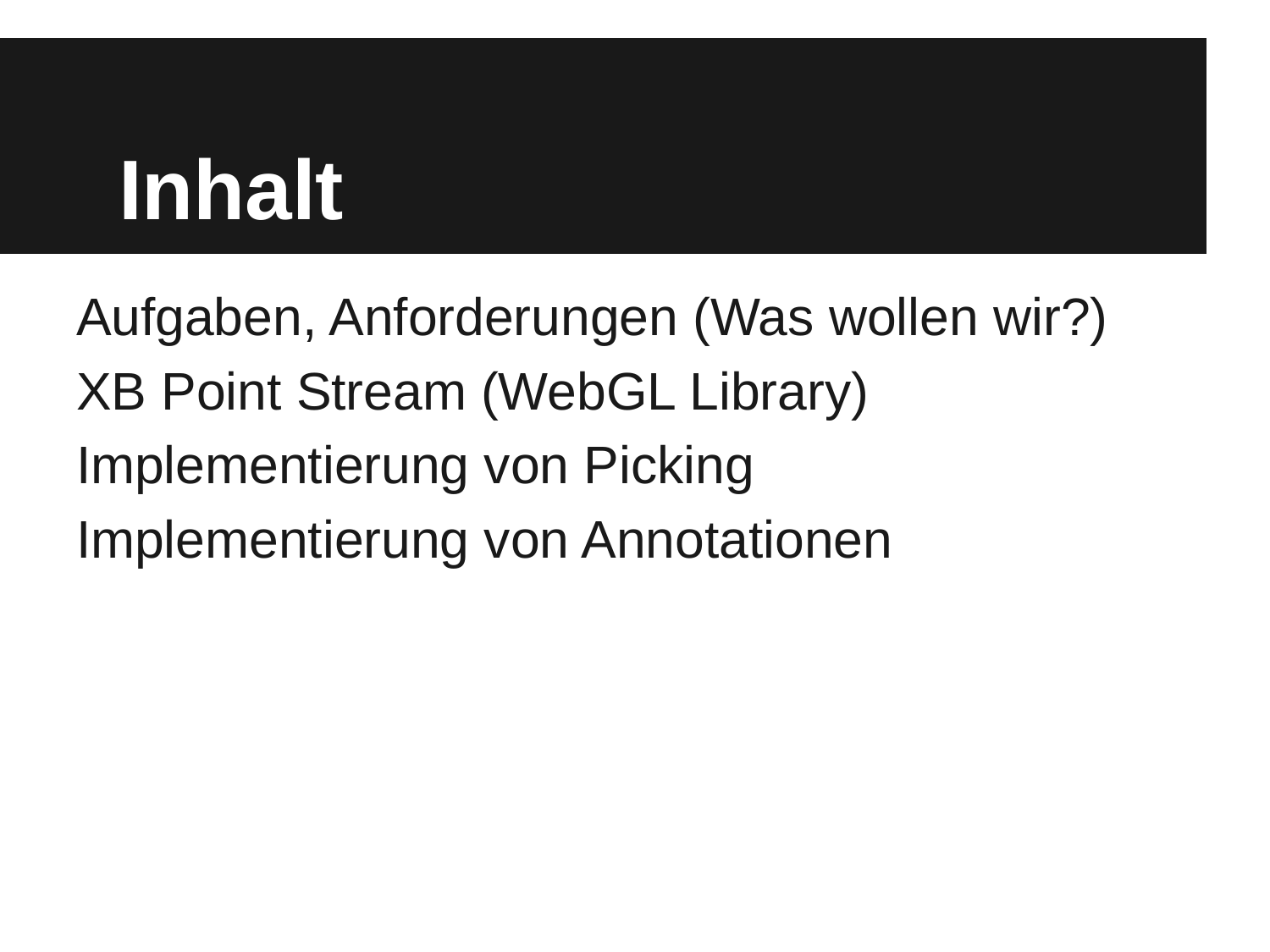

# Inhalt
Aufgaben, Anforderungen (Was wollen wir?)
XB Point Stream (WebGL Library)
Implementierung von Picking
Implementierung von Annotationen